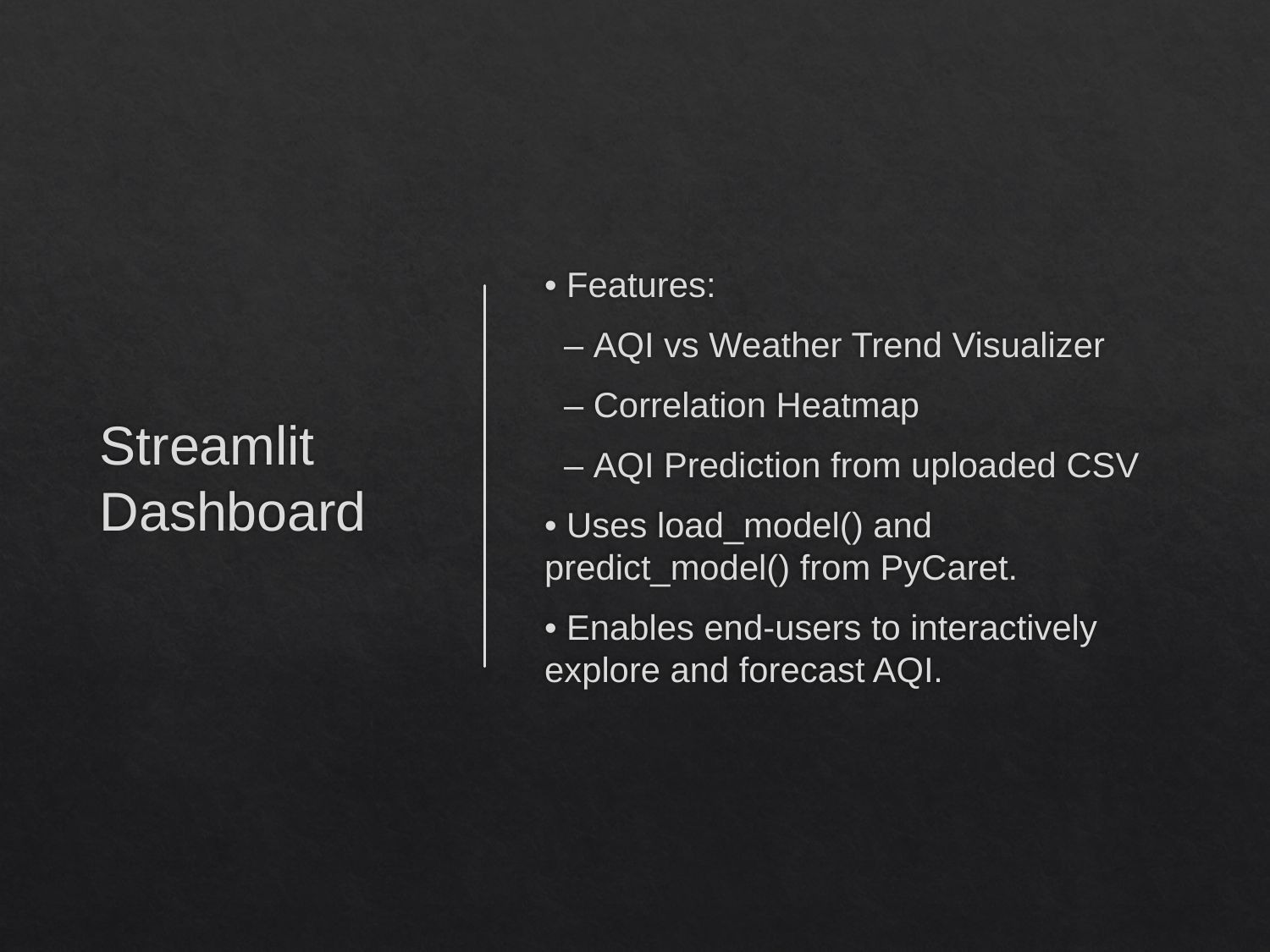

# Streamlit Dashboard
• Features:
  – AQI vs Weather Trend Visualizer
  – Correlation Heatmap
  – AQI Prediction from uploaded CSV
• Uses load_model() and predict_model() from PyCaret.
• Enables end-users to interactively explore and forecast AQI.